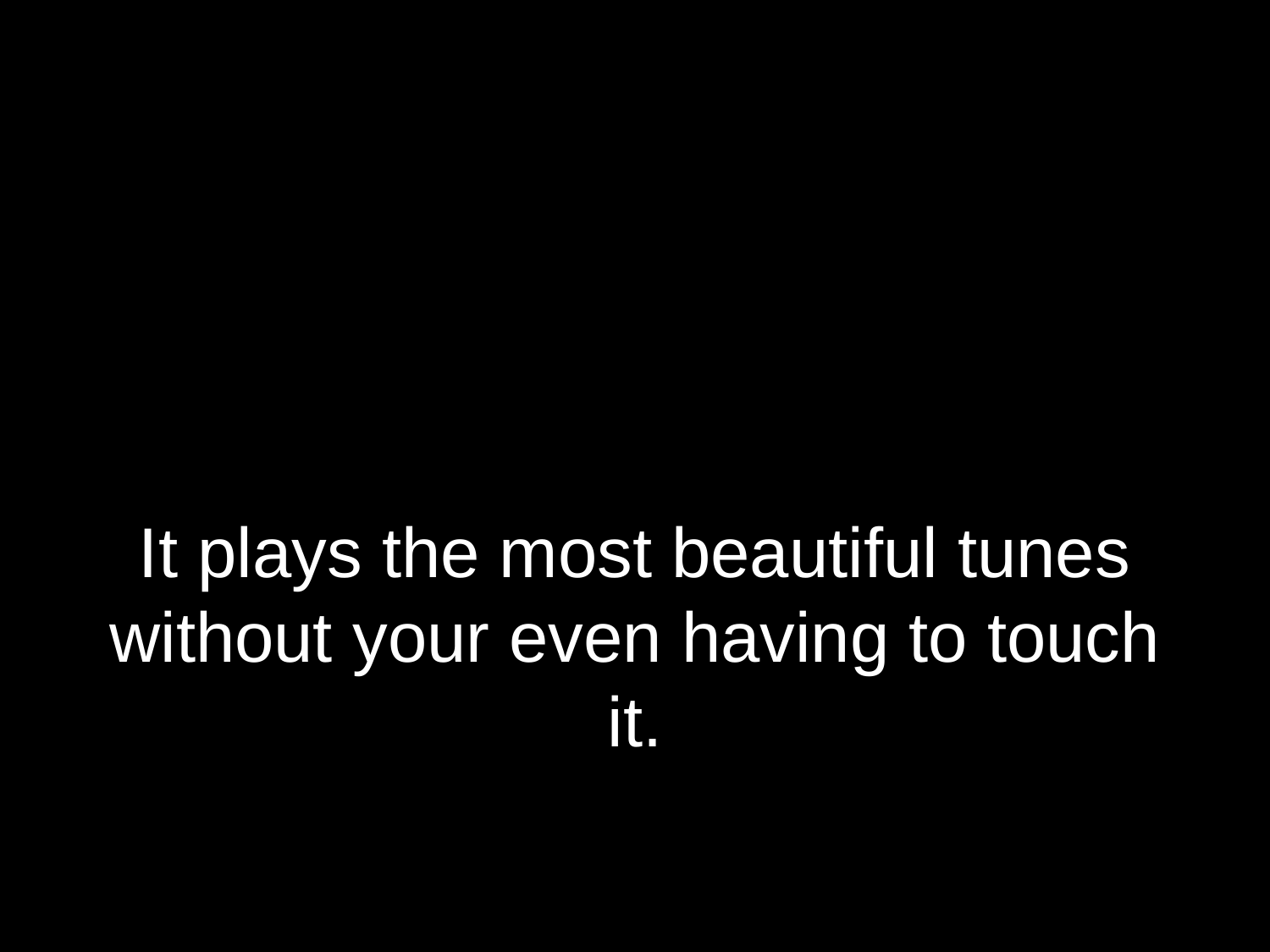

# It plays the most beautiful tunes without your even having to touch it.